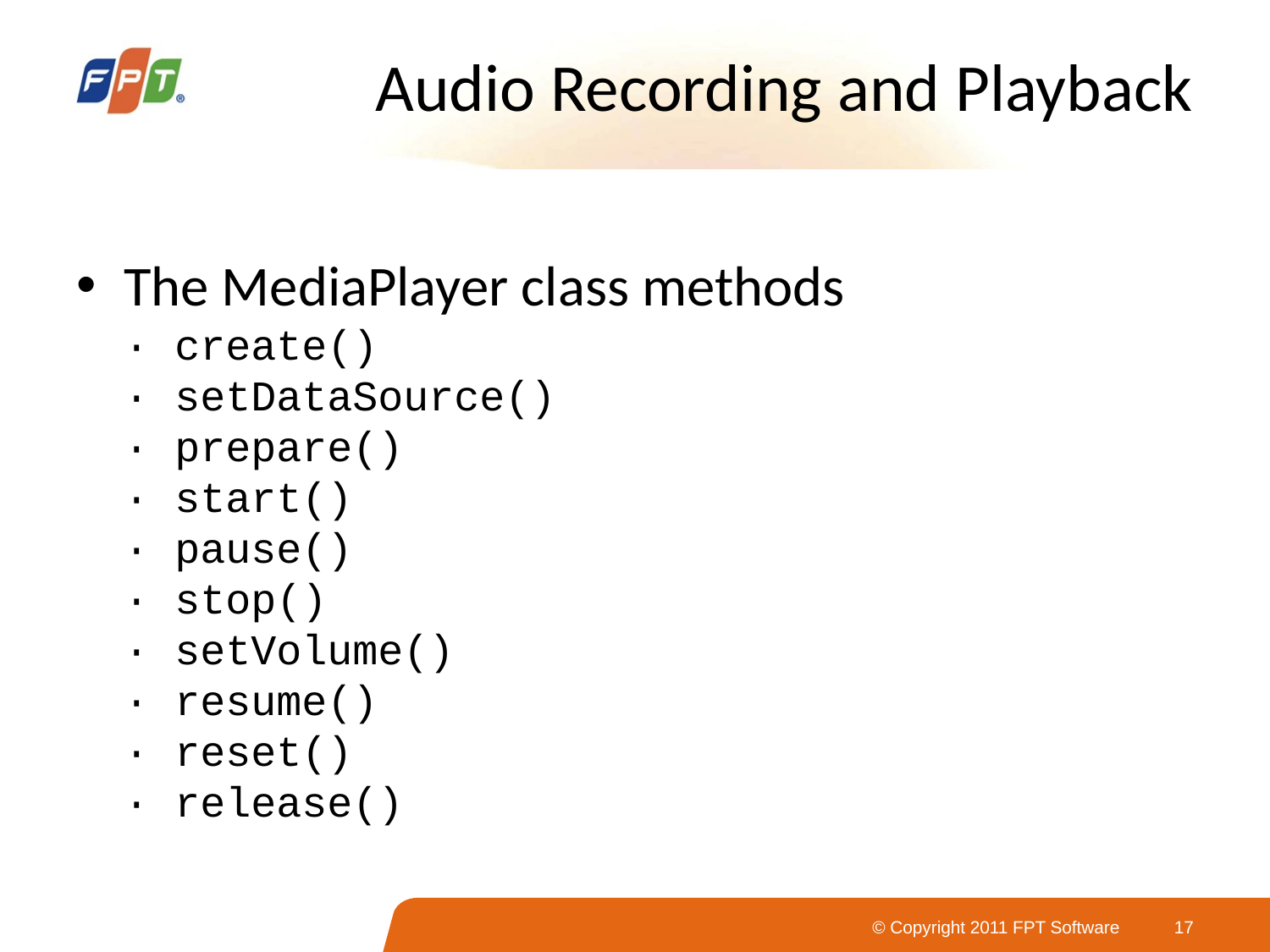

# Audio Recording and Playback
The MediaPlayer class methods
· create()
· setDataSource()
· prepare()
· start()
· pause()
· stop()
· setVolume()
· resume()
· reset()
· release()